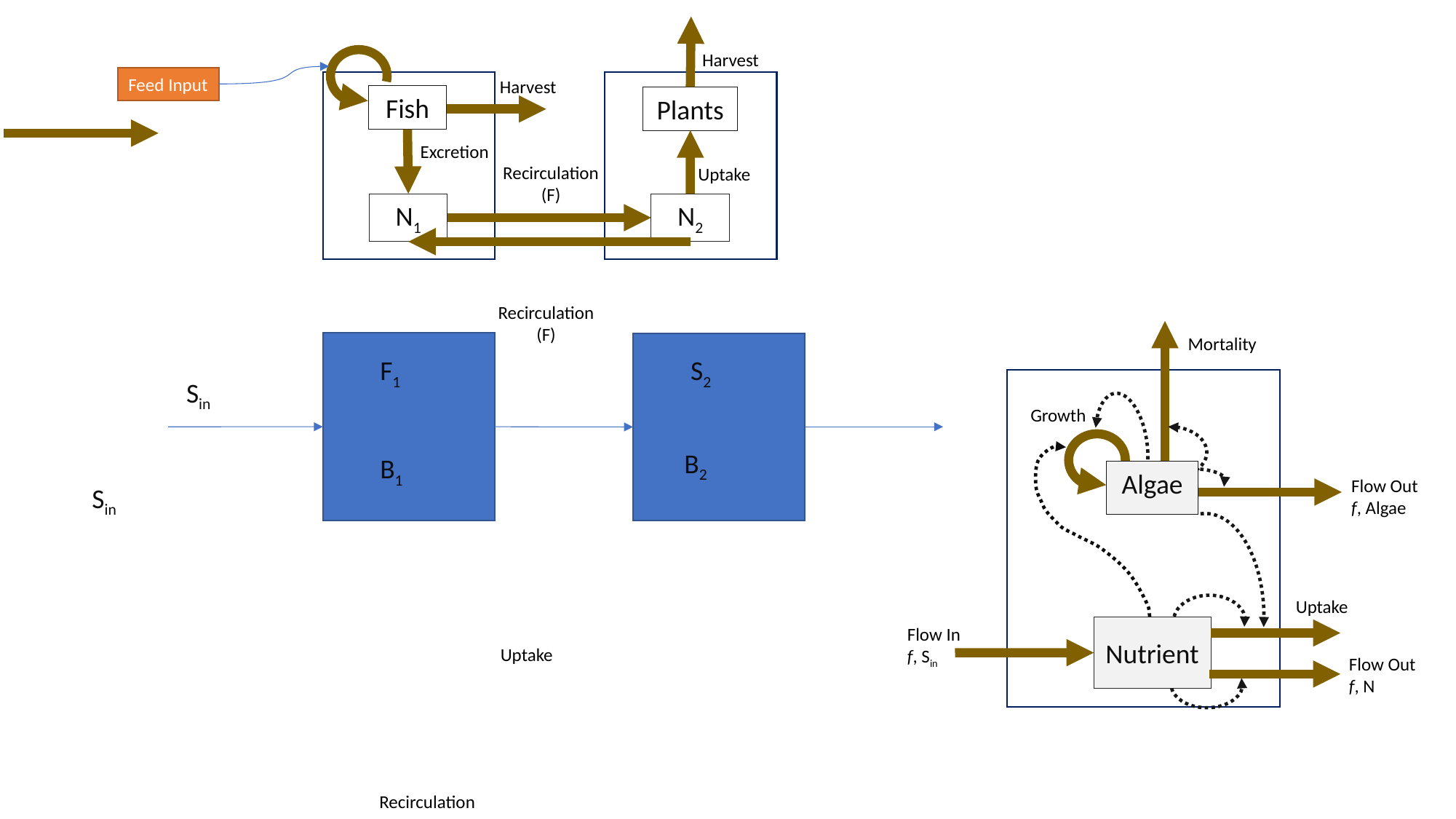

Harvest

Feed Input
Harvest

Fish
Plants
Excretion
Recirculation
(F)
Uptake
N1
N2
Recirculation
(F)
Mortality

F1
S2
Sin

Growth

B2

B1
Algae

Flow Out
f, Algae
Sin

Uptake

Nutrient
Flow In
f, Sin
Uptake
Flow Out
f, N

Recirculation